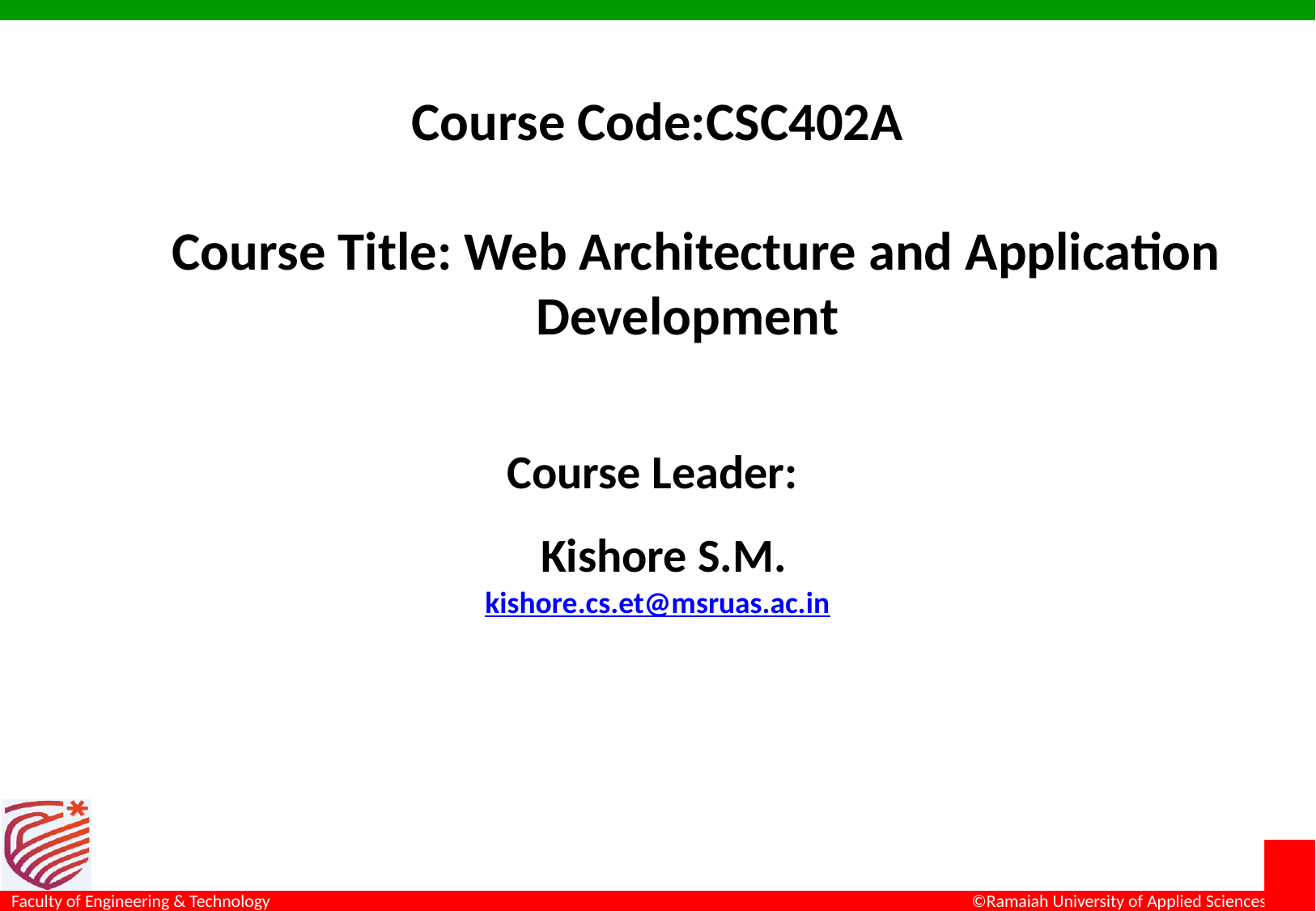

# Course Code:CSC402A Course Title: Web Architecture and Application 					Development
Course Leader:
 Kishore S.M.
kishore.cs.et@msruas.ac.in